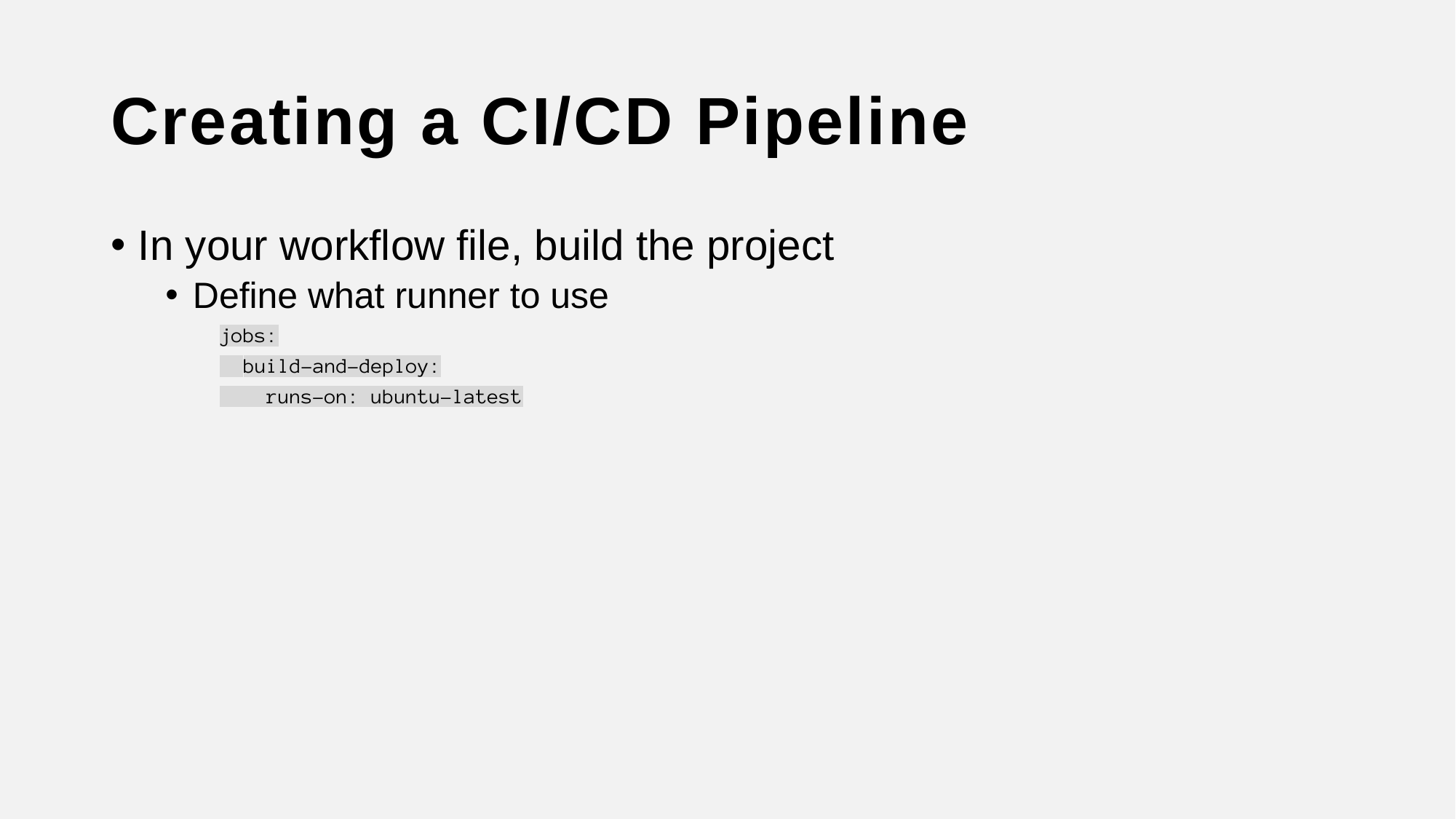

# Creating a CI/CD Pipeline
In your workflow file, build the project
Define what runner to use
jobs:
  build-and-deploy:
    runs-on: ubuntu-latest